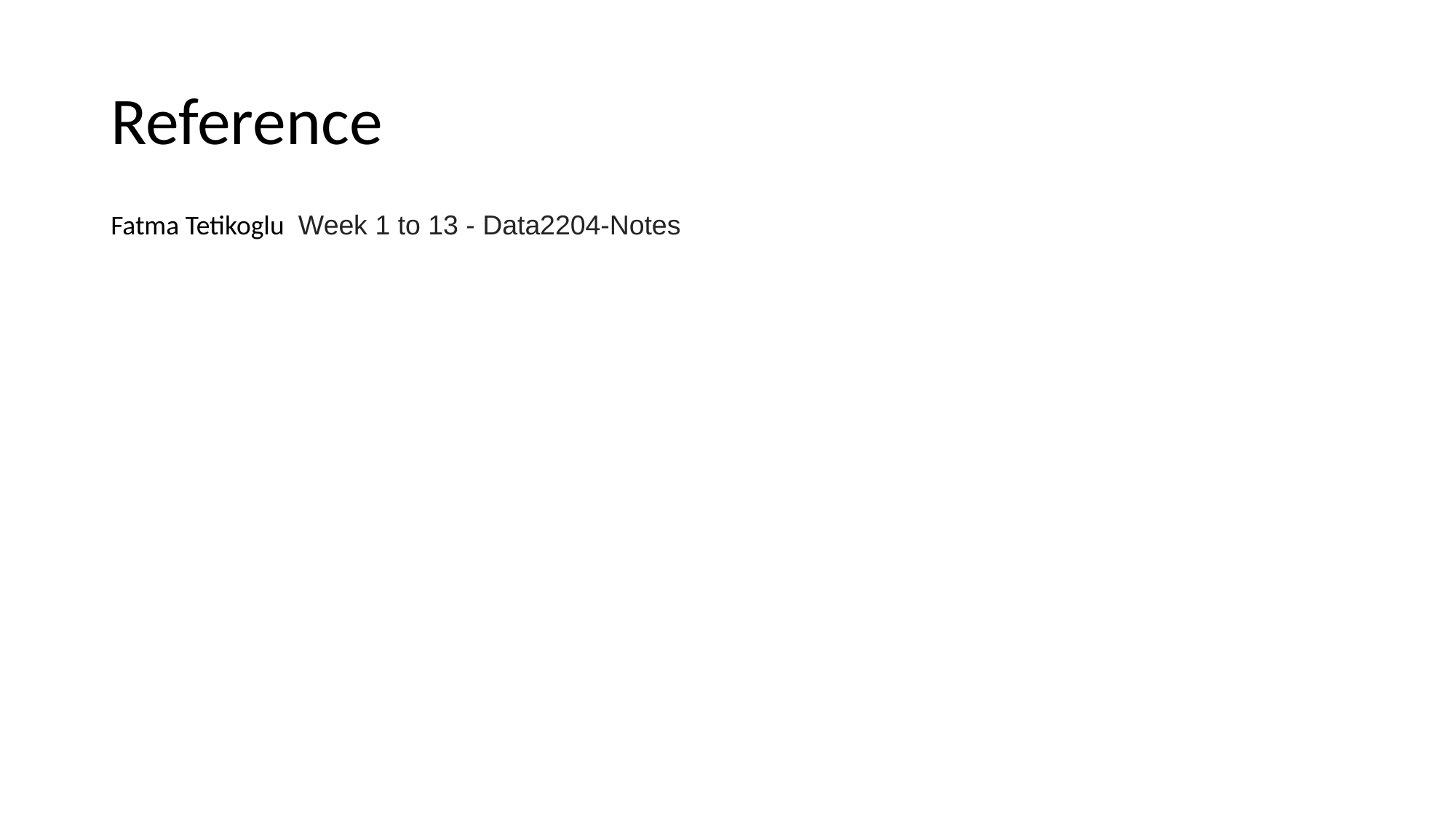

# Reference
Fatma Tetikoglu  Week 1 to 13 - Data2204-Notes